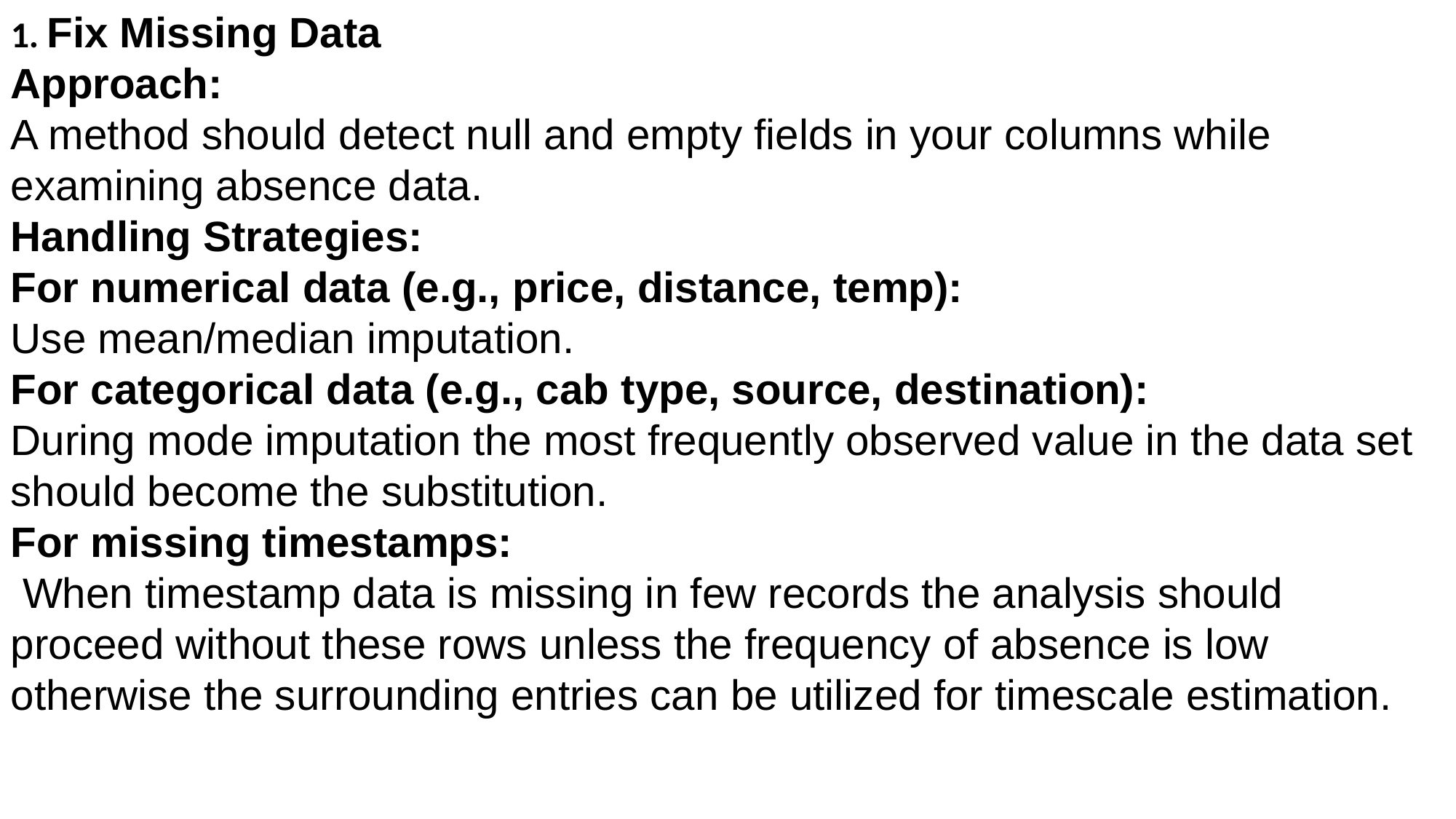

1. Fix Missing Data
Approach:
A method should detect null and empty fields in your columns while examining absence data.
Handling Strategies:
For numerical data (e.g., price, distance, temp):
Use mean/median imputation.
For categorical data (e.g., cab type, source, destination):
During mode imputation the most frequently observed value in the data set should become the substitution.
For missing timestamps:
 When timestamp data is missing in few records the analysis should proceed without these rows unless the frequency of absence is low otherwise the surrounding entries can be utilized for timescale estimation.